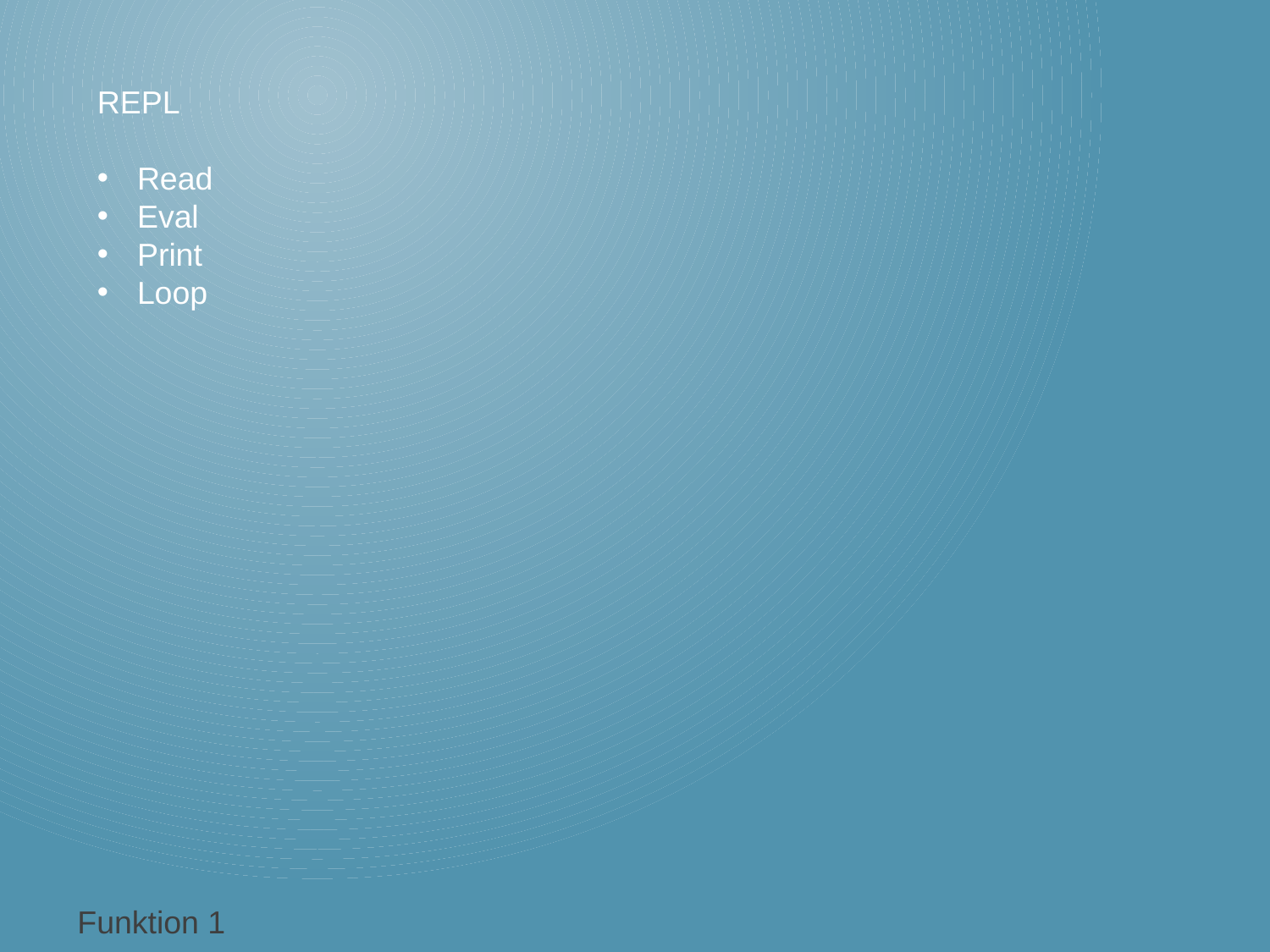

REPL

Read
Eval
Print
Loop
Funktion 1